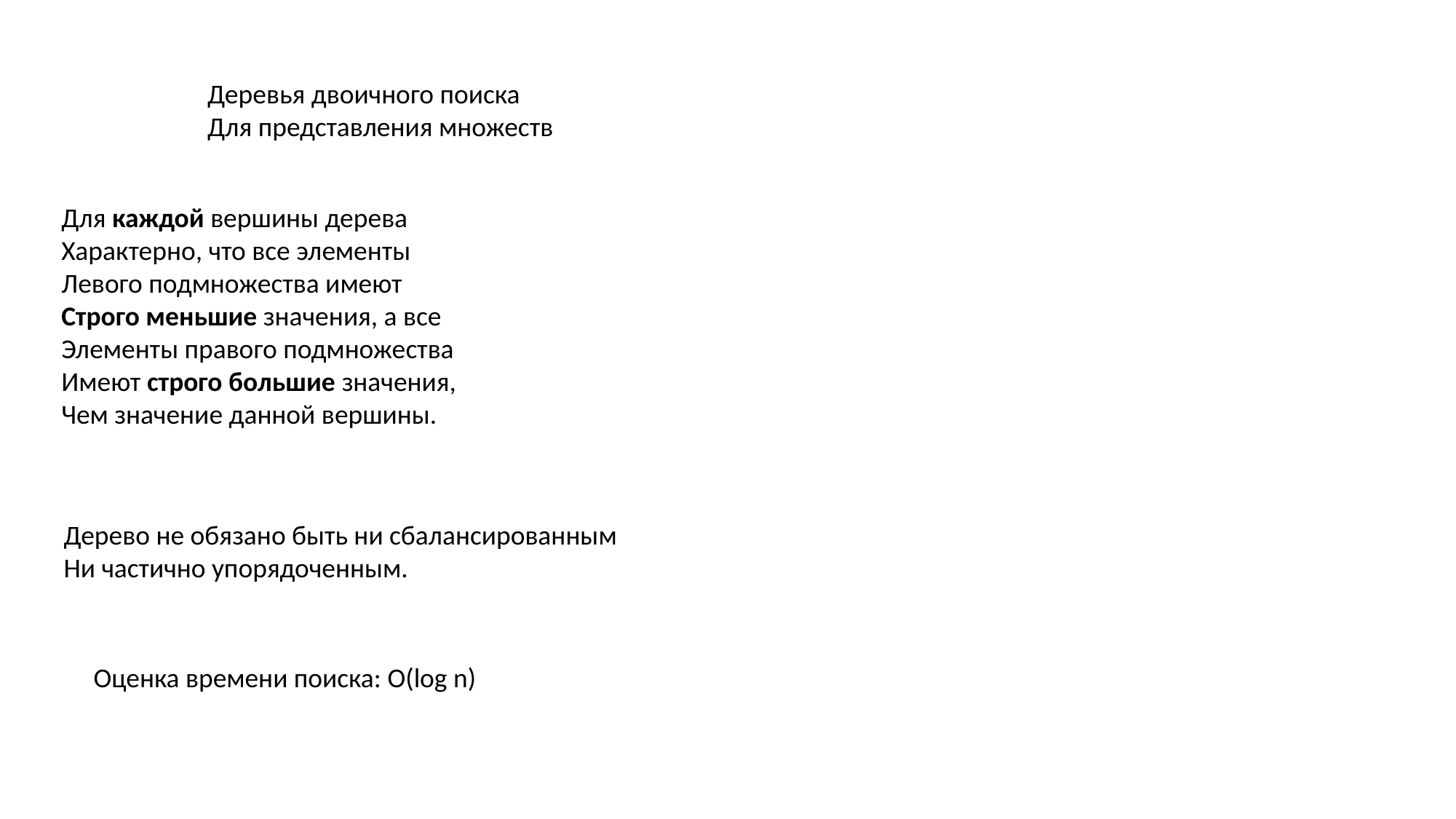

Деревья двоичного поиска
Для представления множеств
Для каждой вершины дерева
Характерно, что все элементы
Левого подмножества имеют
Строго меньшие значения, а все
Элементы правого подмножества
Имеют строго большие значения,
Чем значение данной вершины.
Дерево не обязано быть ни сбалансированным
Ни частично упорядоченным.
Оценка времени поиска: O(log n)